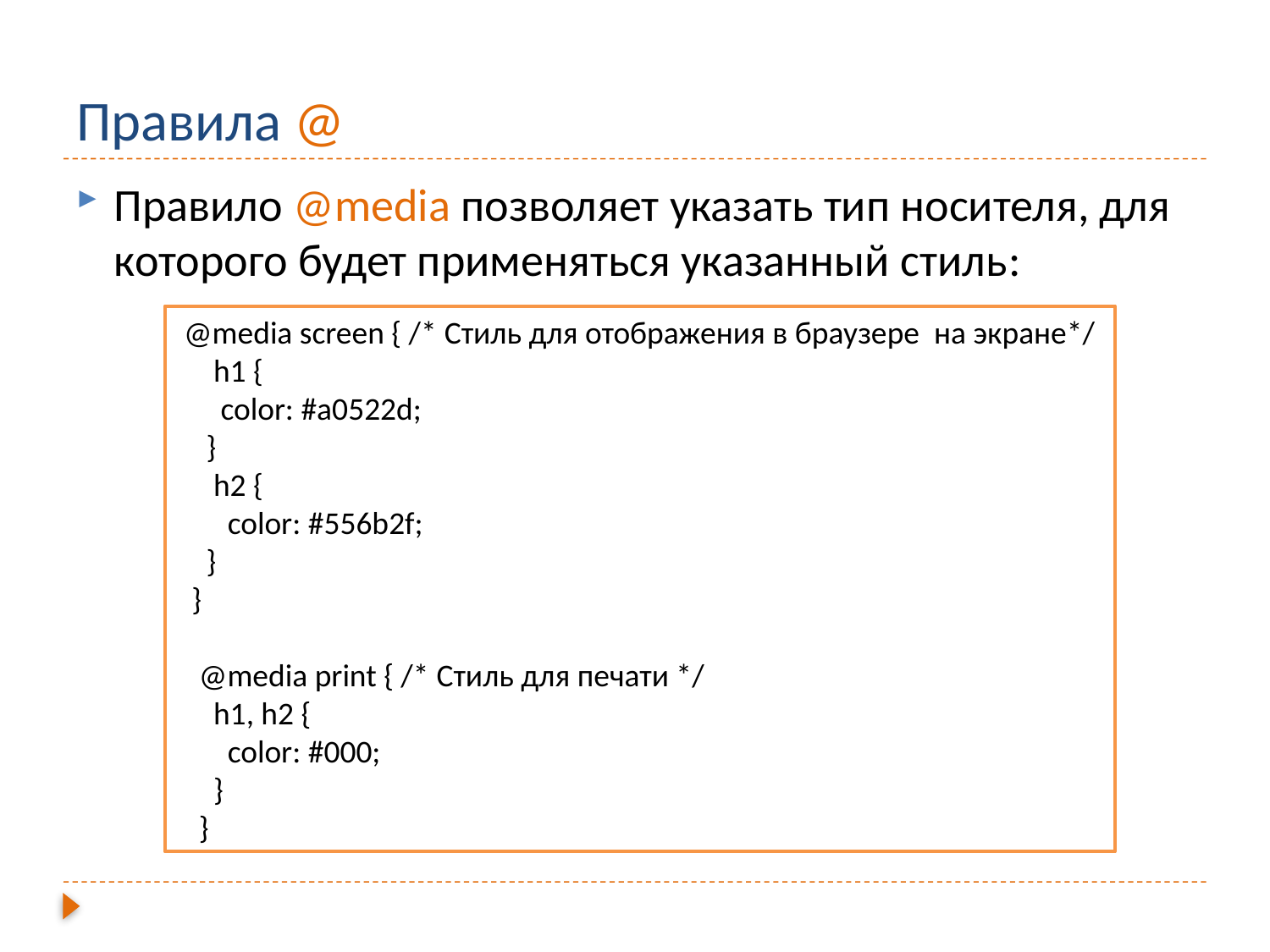

# Правила @
Правило @media позволяет указать тип носителя, для которого будет применяться указанный стиль:
 @media screen { /* Стиль для отображения в браузере  на экране*/
     h1 {
      color: #a0522d;
    }
     h2 {
       color: #556b2f;
    }
  }

   @media print { /* Стиль для печати */
     h1, h2 {
       color: #000;
     }
   }